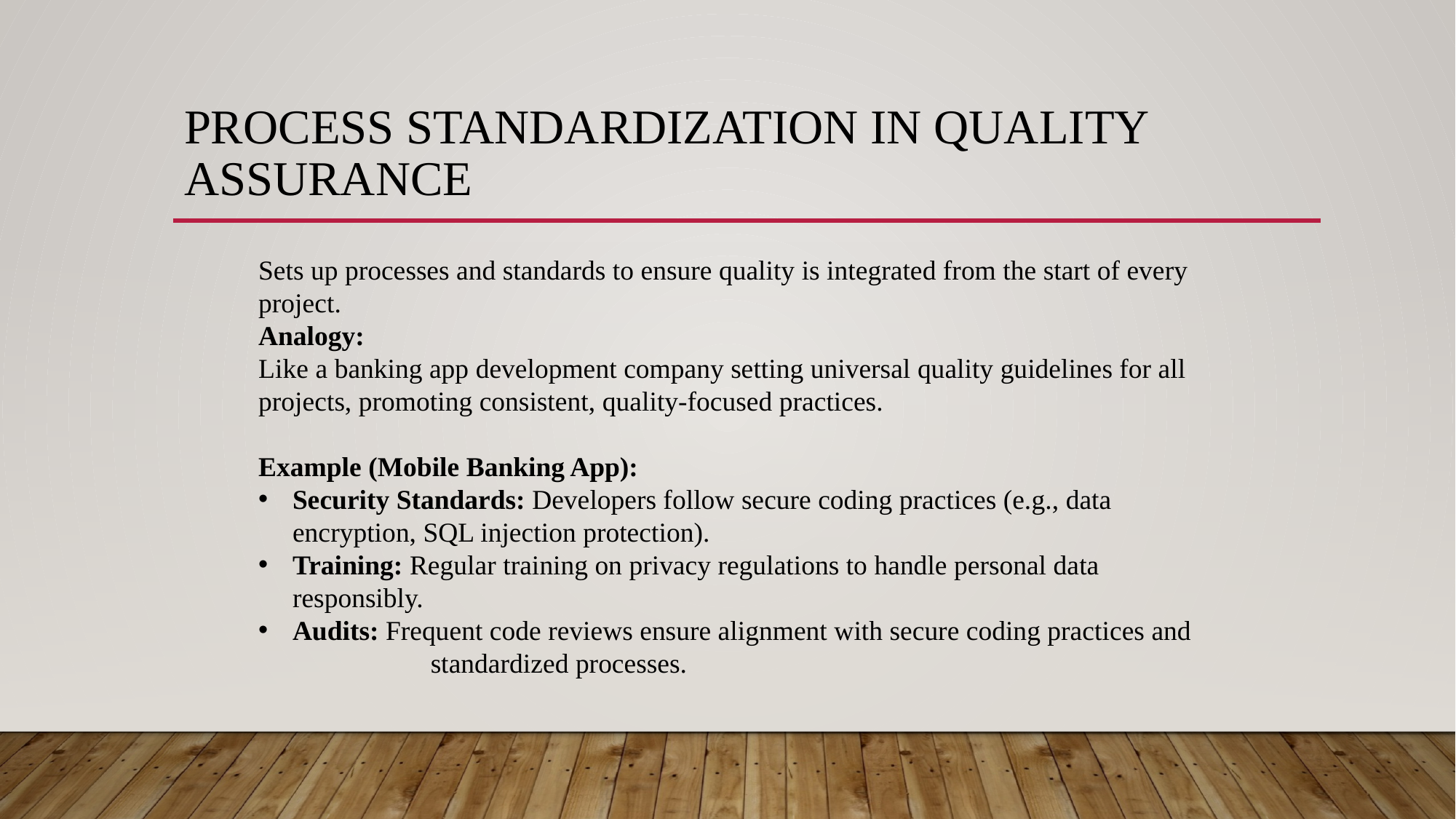

# Process Standardization in Quality Assurance
Sets up processes and standards to ensure quality is integrated from the start of every project.
Analogy:
Like a banking app development company setting universal quality guidelines for all projects, promoting consistent, quality-focused practices.

Example (Mobile Banking App):
Security Standards: Developers follow secure coding practices (e.g., data encryption, SQL injection protection).
Training: Regular training on privacy regulations to handle personal data    responsibly.
Audits: Frequent code reviews ensure alignment with secure coding practices and                           standardized processes.